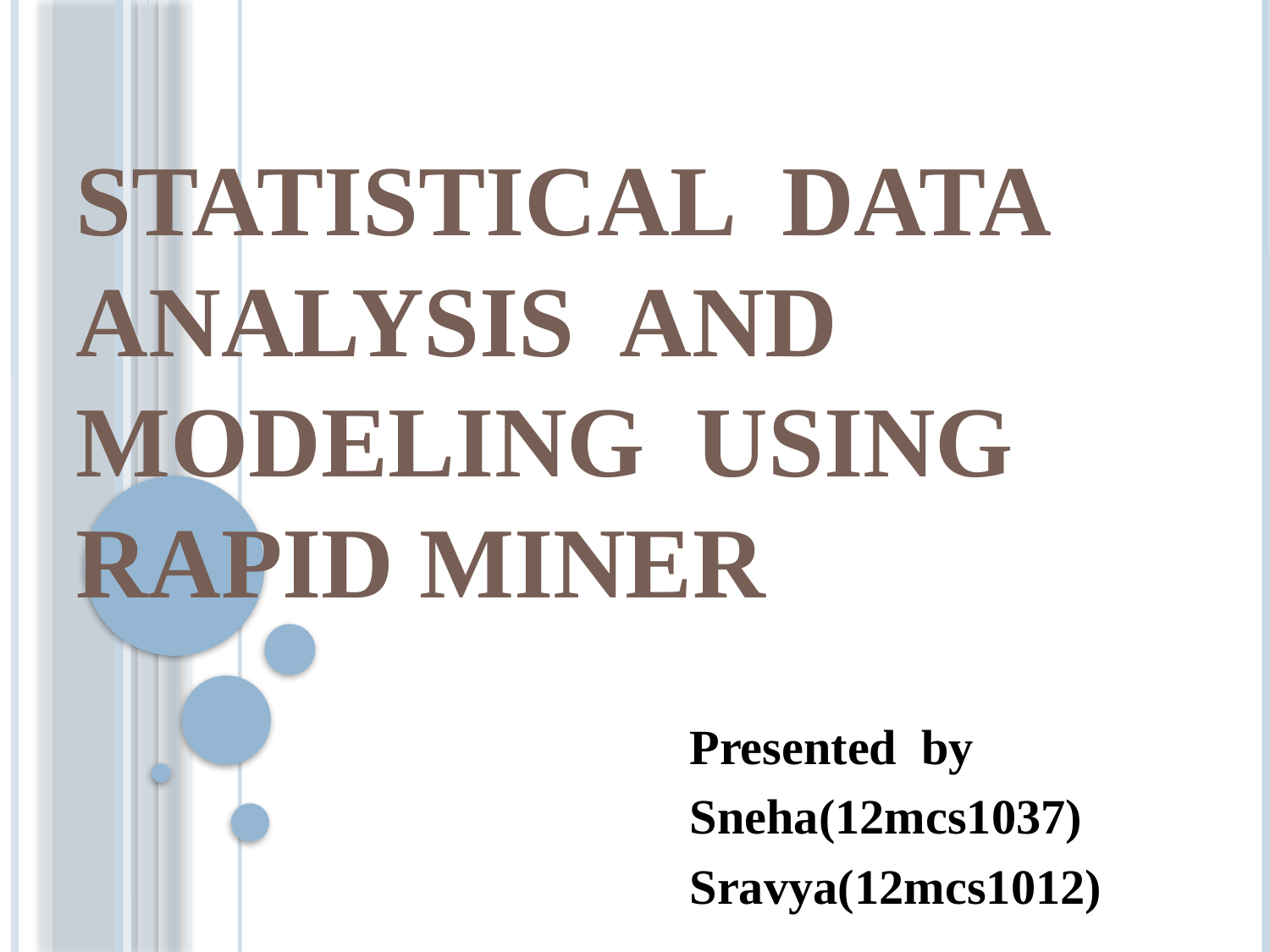

# Statistical  Data  Analysis  And Modeling  Using  Rapid Miner
Presented  by
Sneha(12mcs1037)
Sravya(12mcs1012)